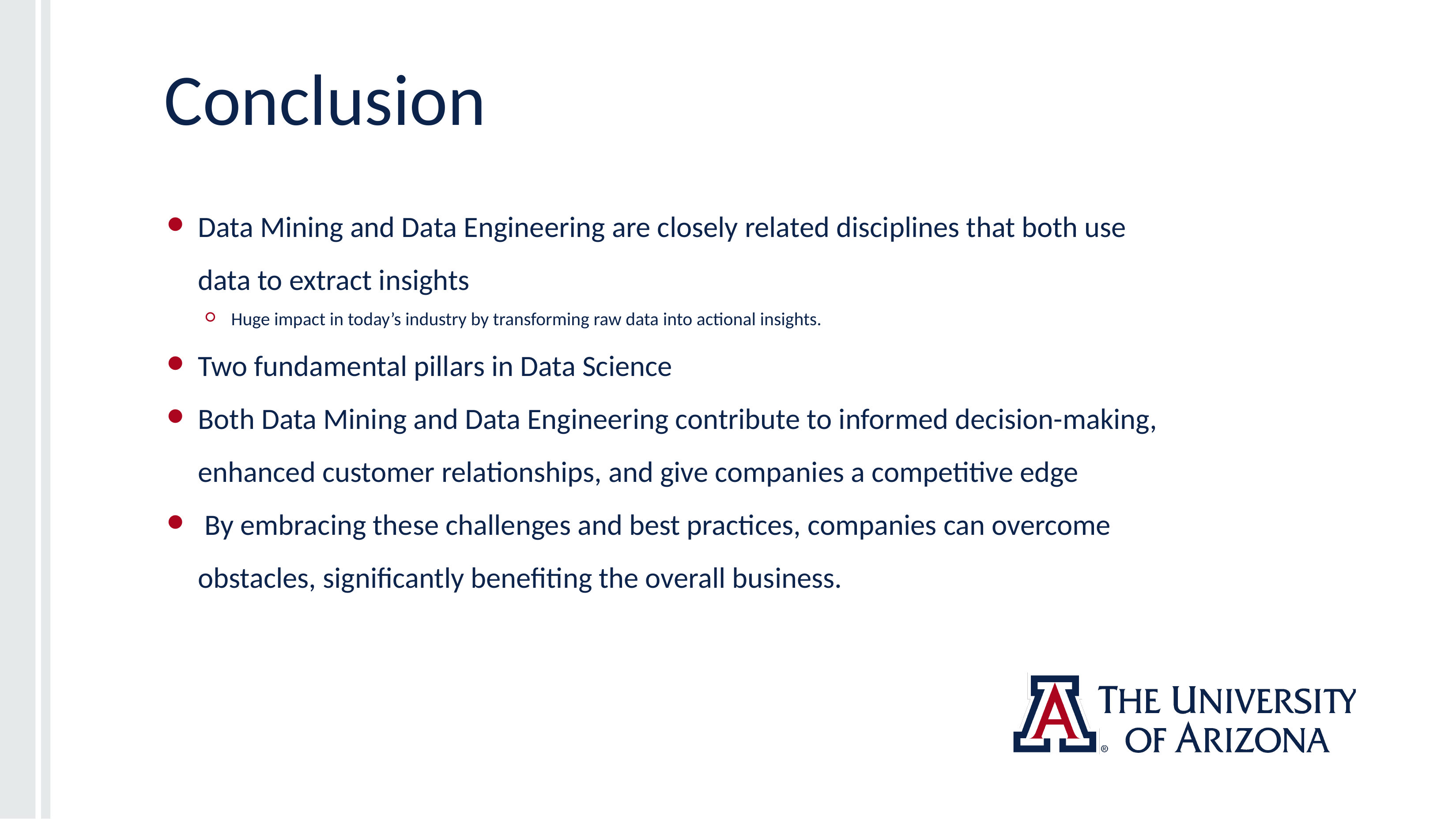

# Conclusion
Data Mining and Data Engineering are closely related disciplines that both use data to extract insights
Huge impact in today’s industry by transforming raw data into actional insights.
Two fundamental pillars in Data Science
Both Data Mining and Data Engineering contribute to informed decision-making, enhanced customer relationships, and give companies a competitive edge
 By embracing these challenges and best practices, companies can overcome obstacles, significantly benefiting the overall business.